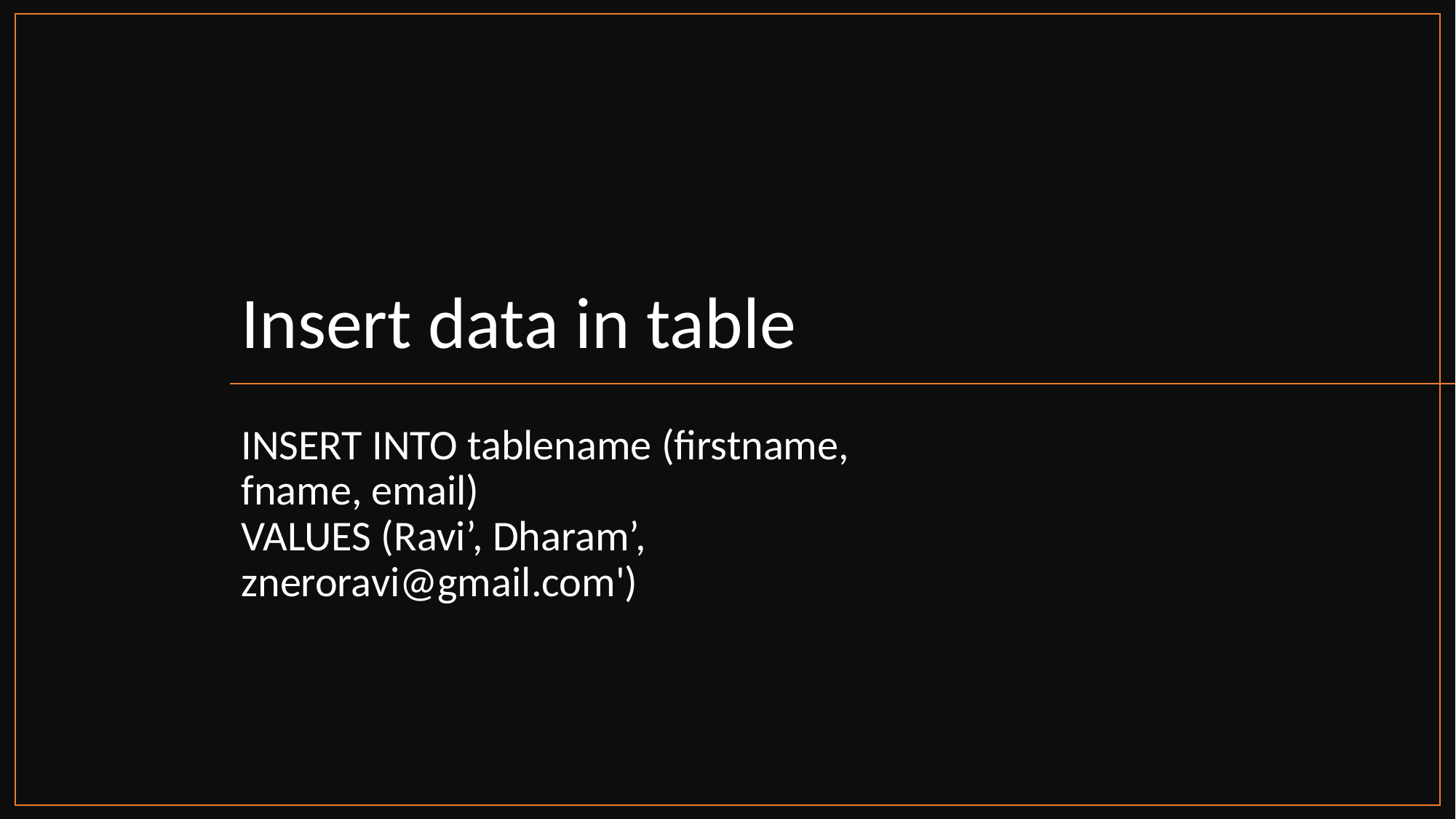

# Insert data in table
INSERT INTO tablename (firstname, fname, email)
VALUES (Ravi’, Dharam’, zneroravi@gmail.com')